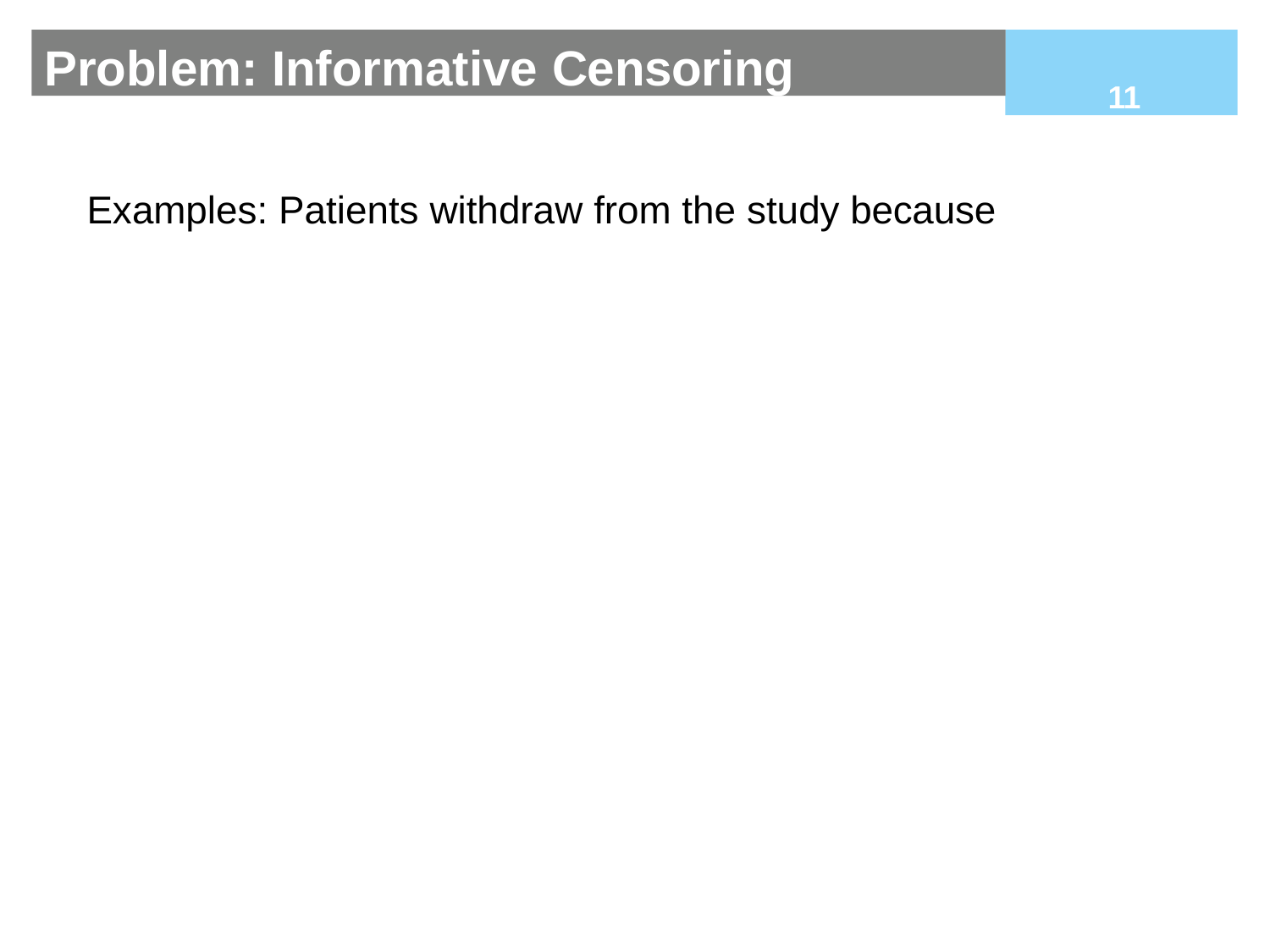

Problem: Informative Censoring

11
Examples: Patients withdraw from the study because